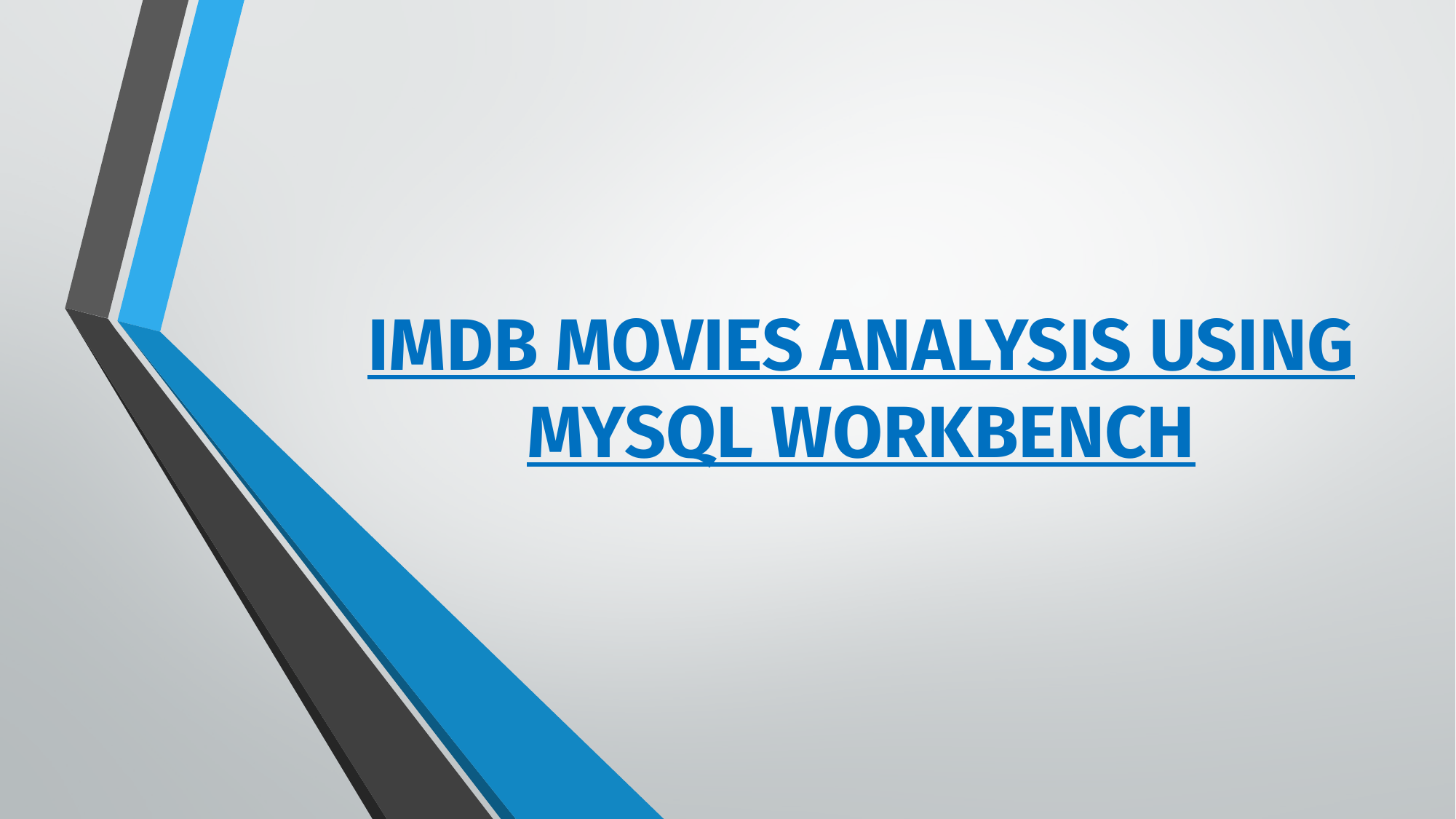

# IMDB MOVIES ANALYSIS USING MYSQL WORKBENCH